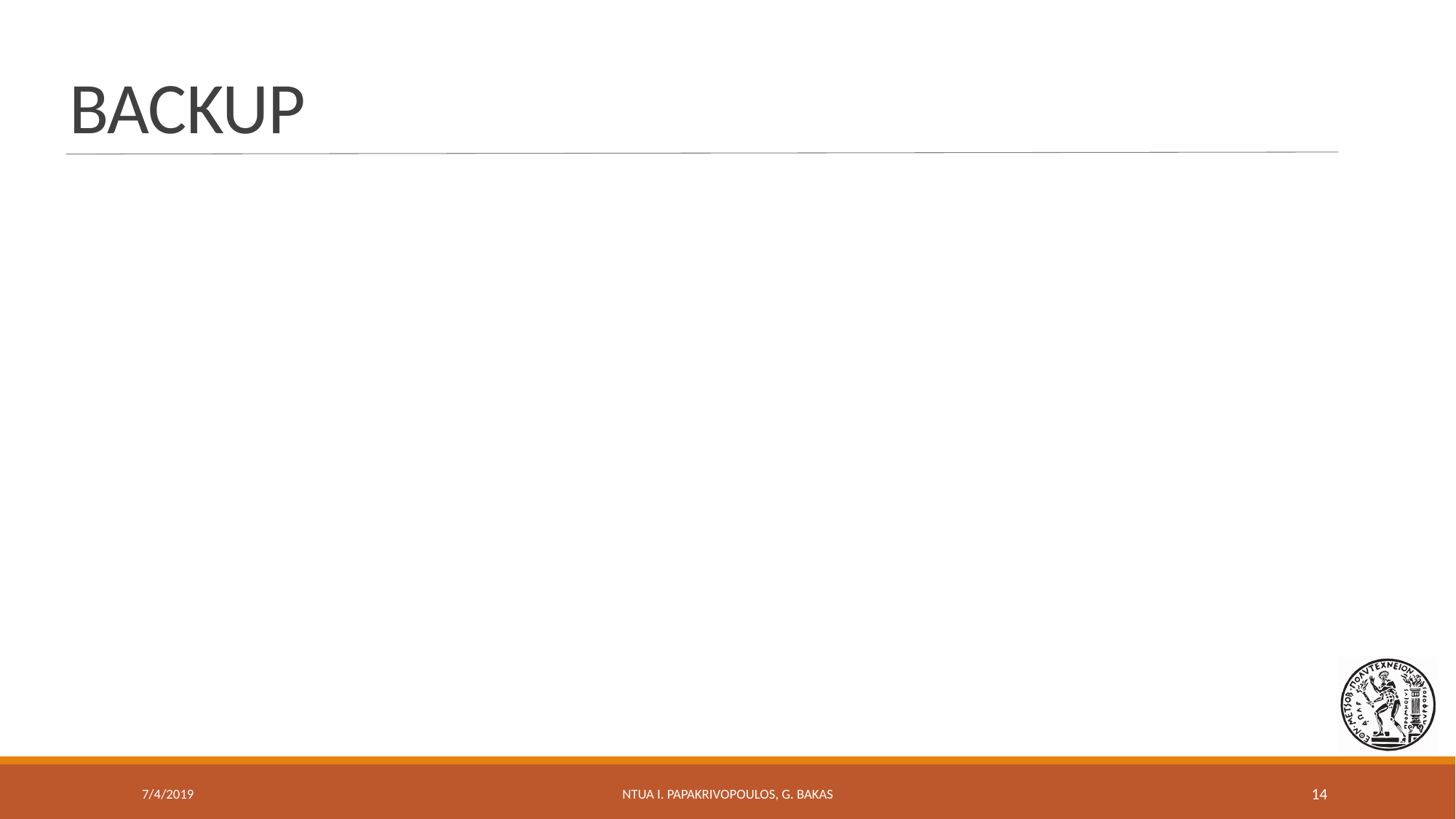

# BACKUP
7/4/2019
NTUA I. Papakrivopoulos, G. Bakas
14